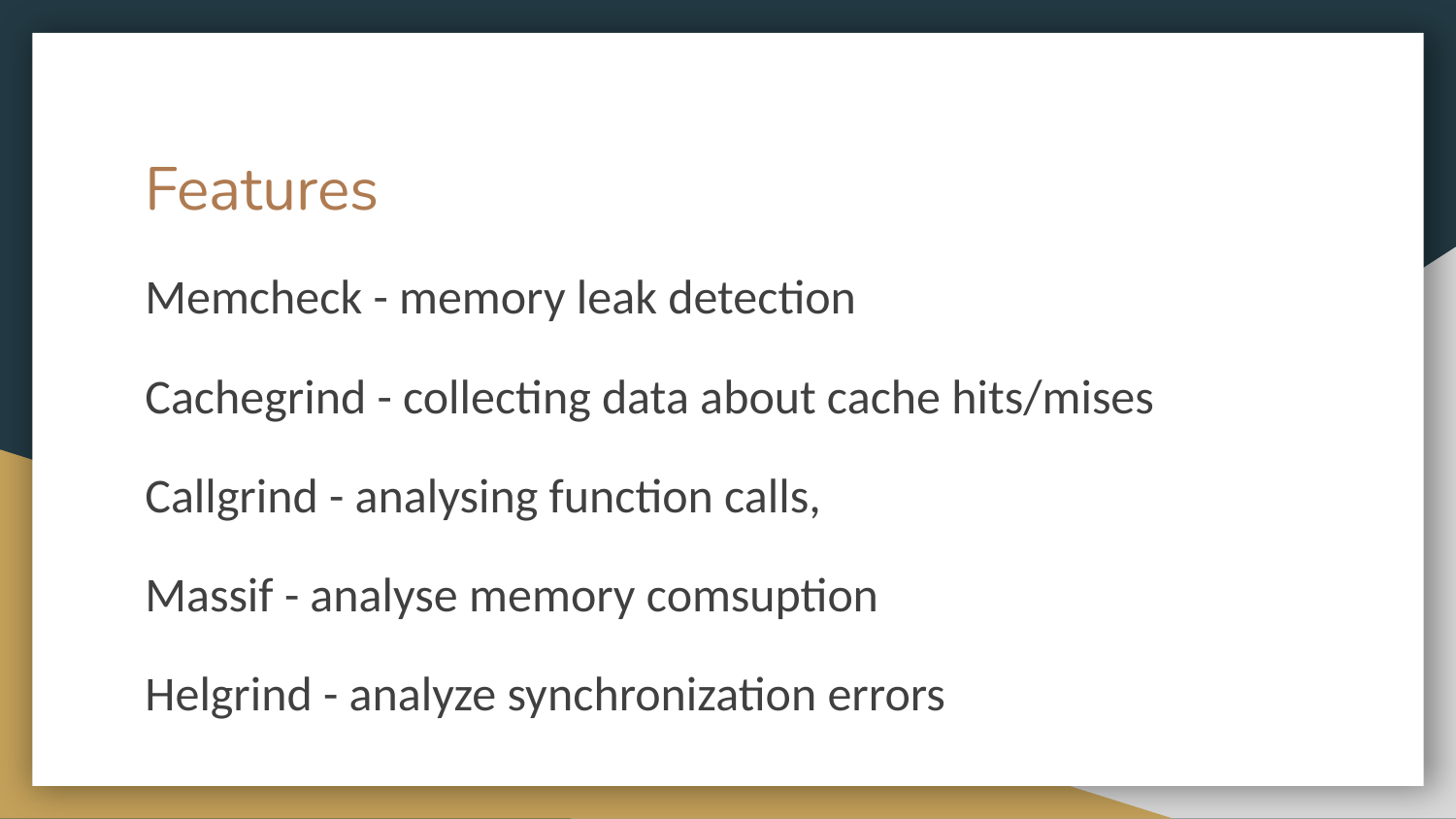

# Features
Memcheck - memory leak detection
Cachegrind - collecting data about cache hits/mises
Callgrind - analysing function calls,
Massif - analyse memory comsuption
Helgrind - analyze synchronization errors